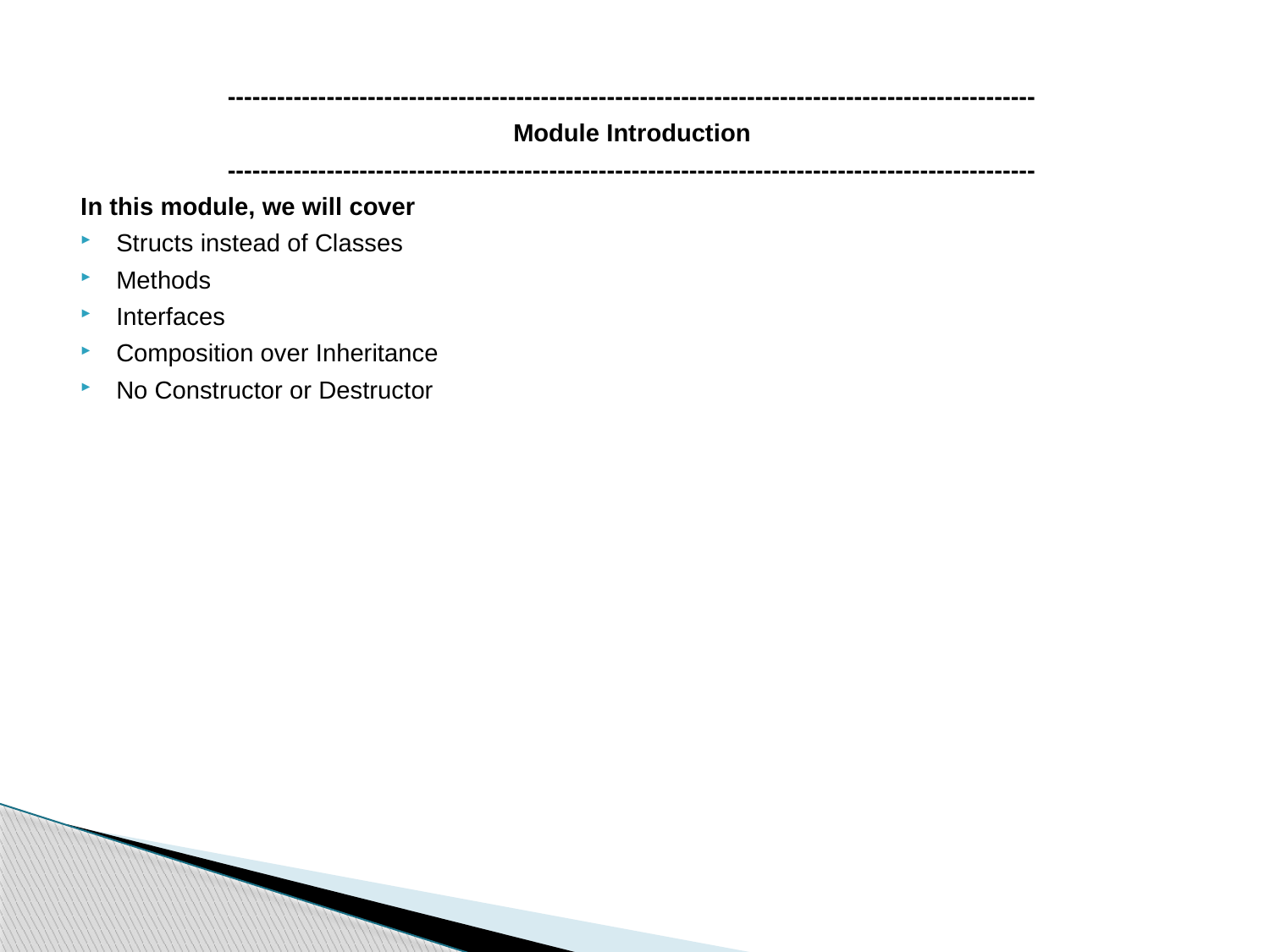

--------------------------------------------------------------------------------------------------
Module Introduction
--------------------------------------------------------------------------------------------------
In this module, we will cover
Structs instead of Classes
Methods
Interfaces
Composition over Inheritance
No Constructor or Destructor